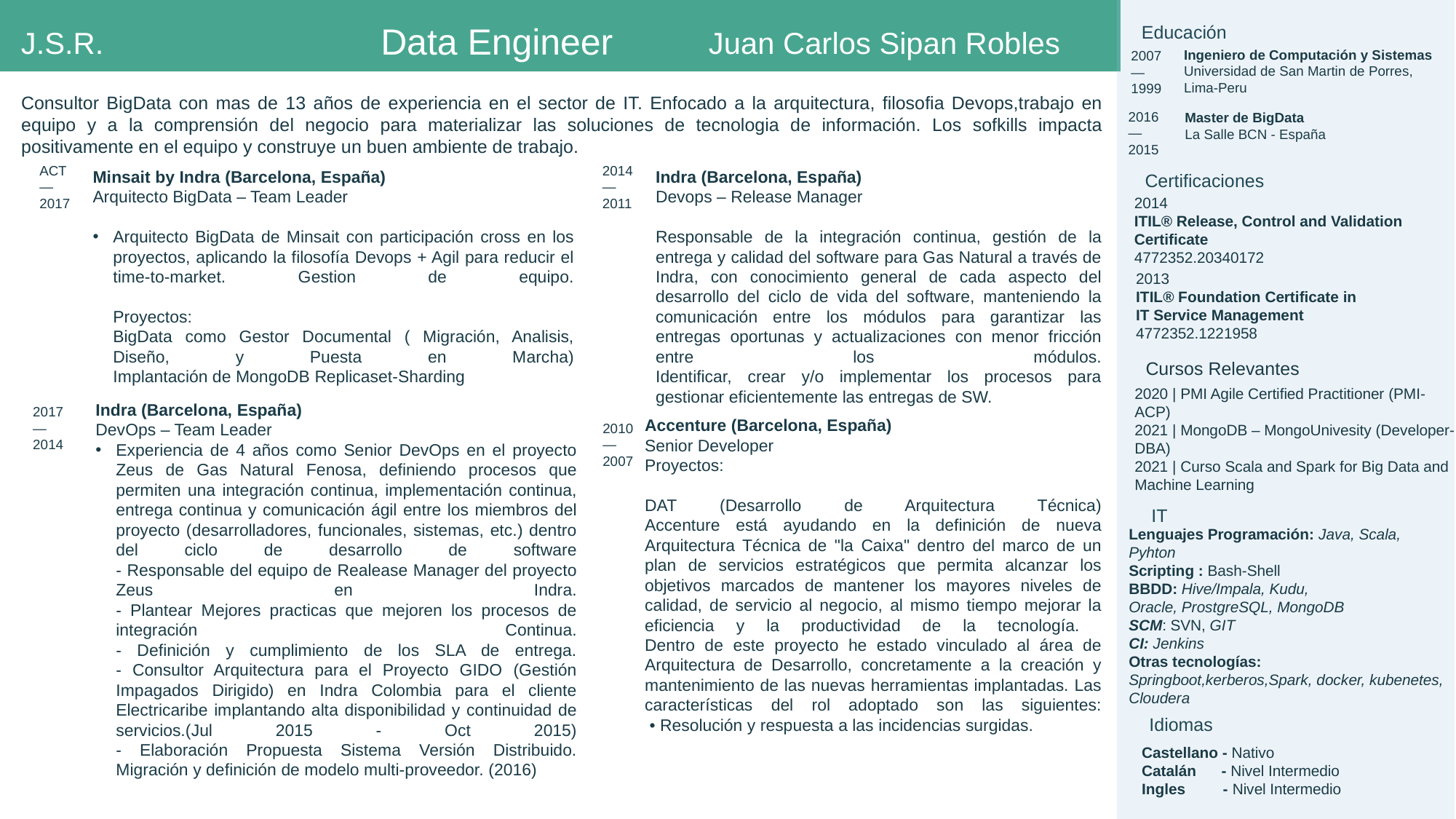

Data Engineer
Educación
J.S.R.
Juan Carlos Sipan Robles
Ingeniero de Computación y Sistemas Universidad de San Martin de Porres, Lima-Peru
2007
—
1999
Consultor BigData con mas de 13 años de experiencia en el sector de IT. Enfocado a la arquitectura, filosofia Devops,trabajo en equipo y a la comprensión del negocio para materializar las soluciones de tecnologia de información. Los sofkills impacta positivamente en el equipo y construye un buen ambiente de trabajo.
2016
—
2015
Master de BigData
La Salle BCN - España
ACT
—
2017

2014
—
2011

Minsait by Indra (Barcelona, España)
Arquitecto BigData – Team Leader

Arquitecto BigData de Minsait con participación cross en los proyectos, aplicando la filosofía Devops + Agil para reducir el time-to-market. Gestion de equipo.
Proyectos:
BigData como Gestor Documental ( Migración, Analisis, Diseño, y Puesta en Marcha)
Implantación de MongoDB Replicaset-Sharding
Indra (Barcelona, España)
Devops – Release Manager

Responsable de la integración continua, gestión de la entrega y calidad del software para Gas Natural a través de Indra, con conocimiento general de cada aspecto del desarrollo del ciclo de vida del software, manteniendo la comunicación entre los módulos para garantizar las entregas oportunas y actualizaciones con menor fricción entre los módulos.
Identificar, crear y/o implementar los procesos para gestionar eficientemente las entregas de SW.
Certificaciones
2014
ITIL® Release, Control and Validation Certificate
4772352.20340172
2013 ​
ITIL® Foundation Certificate in IT Service Management​
4772352.1221958
Cursos Relevantes
2020 | PMI Agile Certified Practitioner (PMI-ACP)
2021 | MongoDB – MongoUnivesity (Developer-DBA)
2021 | Curso Scala and Spark for Big Data and Machine Learning
Indra (Barcelona, España)
DevOps – Team Leader
Experiencia de 4 años como Senior DevOps en el proyecto Zeus de Gas Natural Fenosa, definiendo procesos que permiten una integración continua, implementación continua, entrega continua y comunicación ágil entre los miembros del proyecto (desarrolladores, funcionales, sistemas, etc.) dentro del ciclo de desarrollo de software
- Responsable del equipo de Realease Manager del proyecto Zeus en Indra.
- Plantear Mejores practicas que mejoren los procesos de integración Continua.
- Definición y cumplimiento de los SLA de entrega.
- Consultor Arquitectura para el Proyecto GIDO (Gestión Impagados Dirigido) en Indra Colombia para el cliente Electricaribe implantando alta disponibilidad y continuidad de servicios.(Jul 2015 - Oct 2015)
- Elaboración Propuesta Sistema Versión Distribuido. Migración y definición de modelo multi-proveedor. (2016)
2017
—
2014

Accenture (Barcelona, España)
Senior Developer
Proyectos:

DAT (Desarrollo de Arquitectura Técnica)
Accenture está ayudando en la definición de nueva Arquitectura Técnica de "la Caixa" dentro del marco de un plan de servicios estratégicos que permita alcanzar los objetivos marcados de mantener los mayores niveles de calidad, de servicio al negocio, al mismo tiempo mejorar la eficiencia y la productividad de la tecnología.
Dentro de este proyecto he estado vinculado al área de Arquitectura de Desarrollo, concretamente a la creación y mantenimiento de las nuevas herramientas implantadas. Las características del rol adoptado son las siguientes:
 • Resolución y respuesta a las incidencias surgidas.
2010
—
2007
IT
Lenguajes Programación: Java, Scala, Pyhton
Scripting : Bash-Shell
BBDD: Hive/Impala, Kudu, Oracle, ProstgreSQL, MongoDB
SCM: SVN, GIT
CI: Jenkins
Otras tecnologías: Springboot,kerberos,Spark, docker, kubenetes, Cloudera
Idiomas
Castellano - Nativo
Catalán      - Nivel Intermedio
Ingles         - Nivel Intermedio